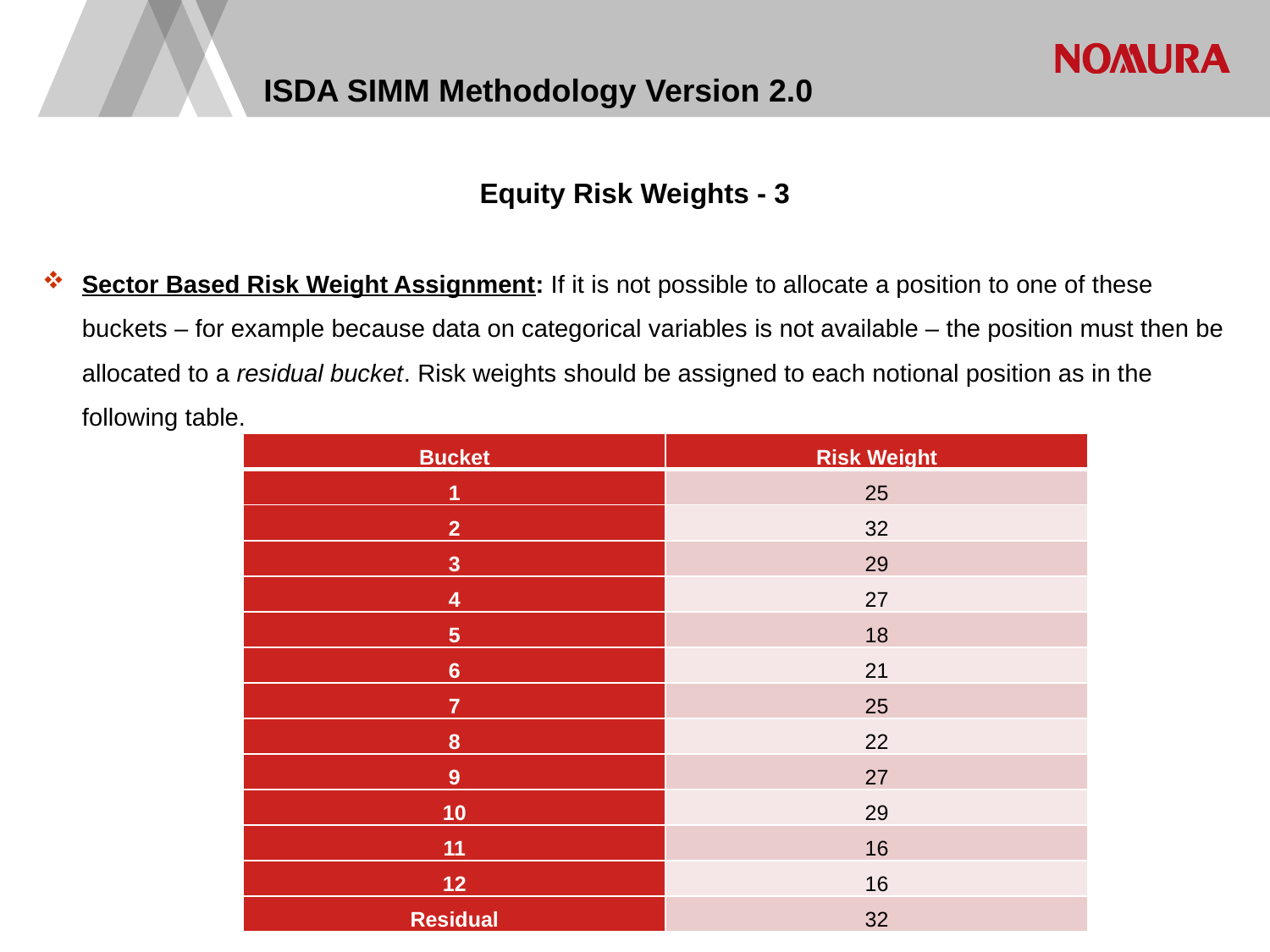

# ISDA SIMM Methodology Version 2.0
Equity Risk Weights - 3

Sector Based Risk Weight Assignment: If it is not possible to allocate a position to one of these buckets – for example because data on categorical variables is not available – the position must then be allocated to a residual bucket. Risk weights should be assigned to each notional position as in the following table.
| Bucket | Risk Weight |
| --- | --- |
| 1 | 25 |
| 2 | 32 |
| 3 | 29 |
| 4 | 27 |
| 5 | 18 |
| 6 | 21 |
| 7 | 25 |
| 8 | 22 |
| 9 | 27 |
| 10 | 29 |
| 11 | 16 |
| 12 | 16 |
| Residual | 32 |